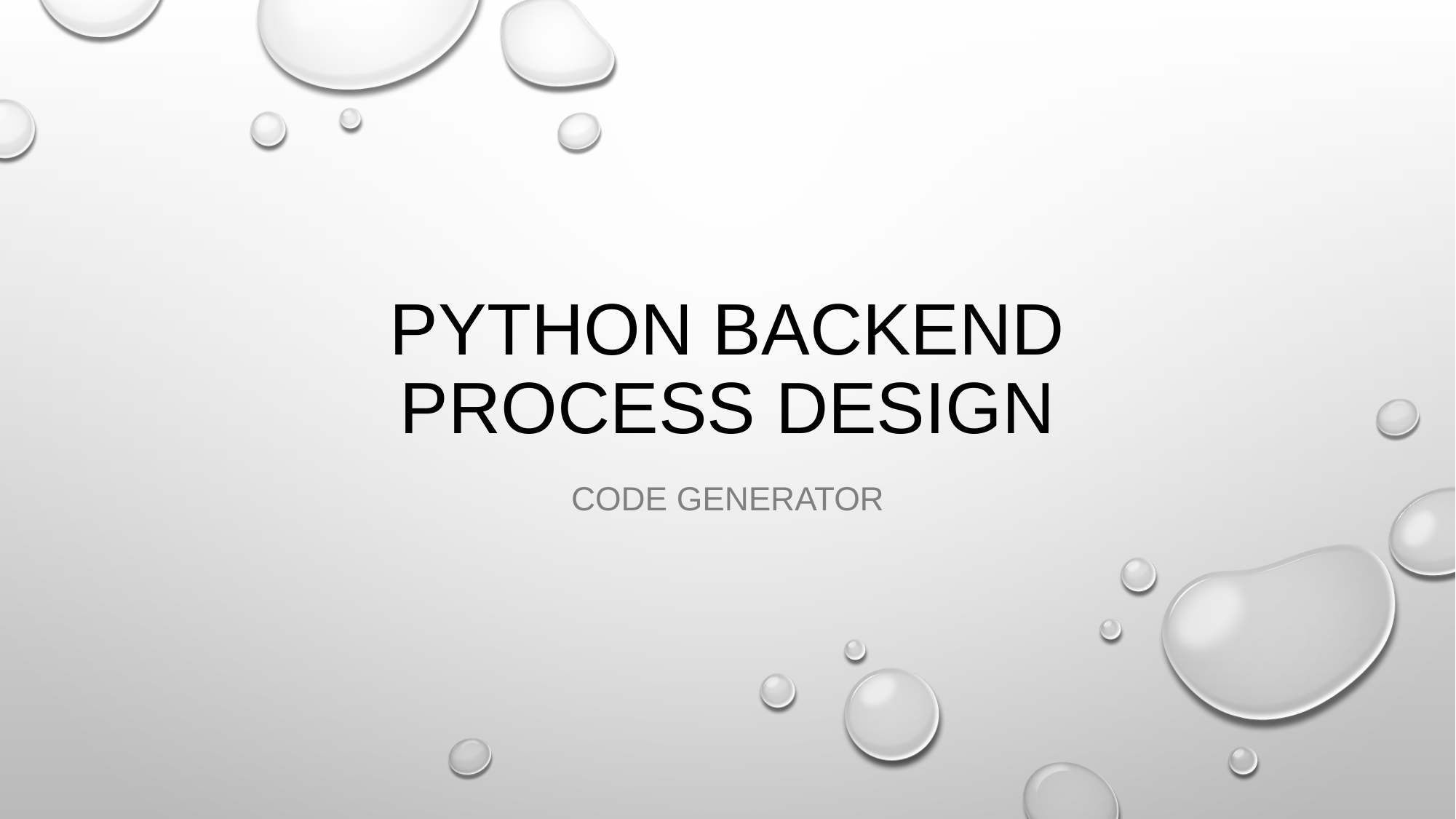

# Python backend process design
Code generator